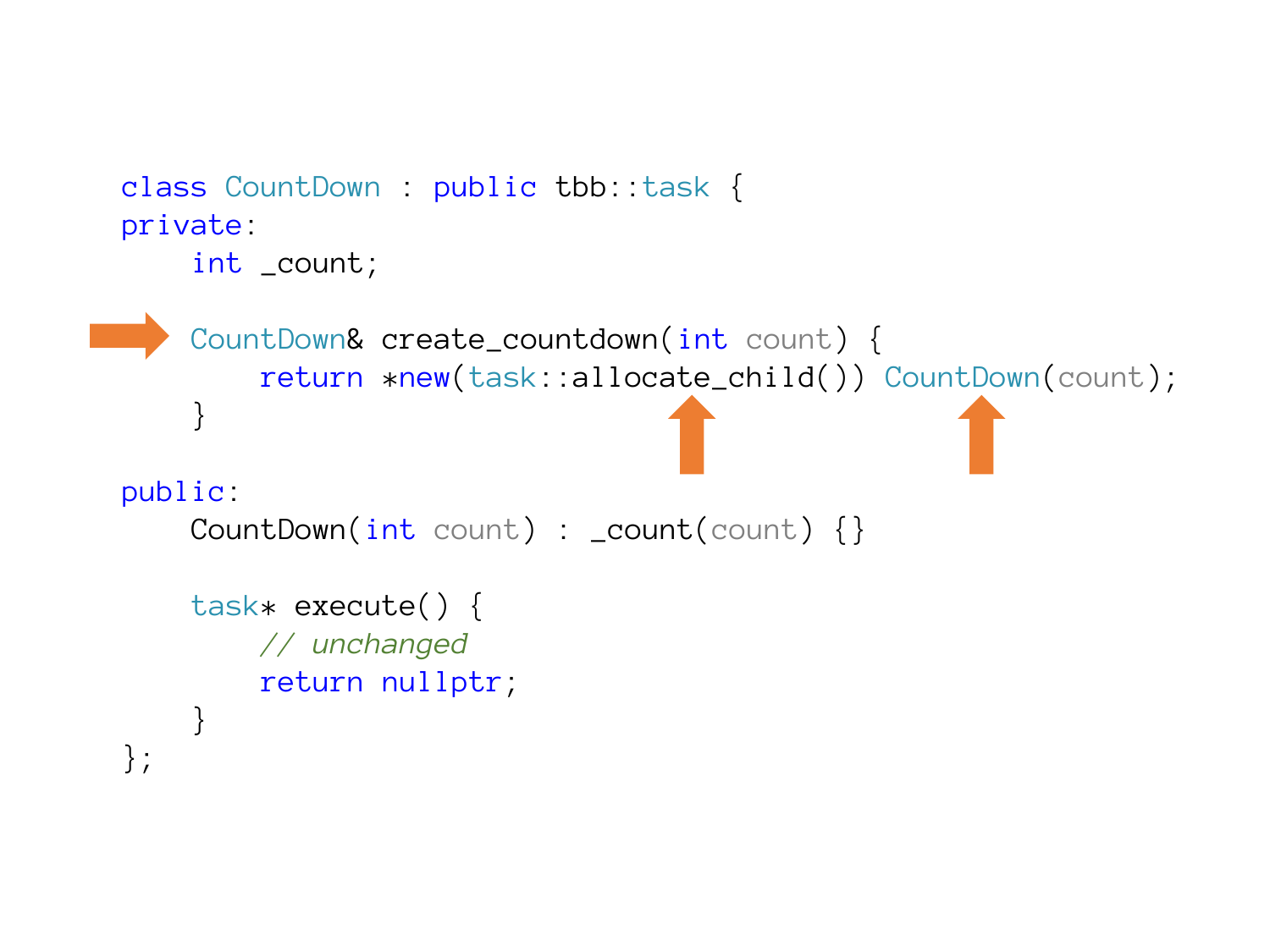

class CountDown : public tbb::task {
private:
    int _count;

    CountDown& create_countdown(int count) {
        return *new(task::allocate_child()) CountDown(count);
    }

public:
    CountDown(int count) : _count(count) {}

    task* execute() {
        // unchanged
        return nullptr;
    }
};